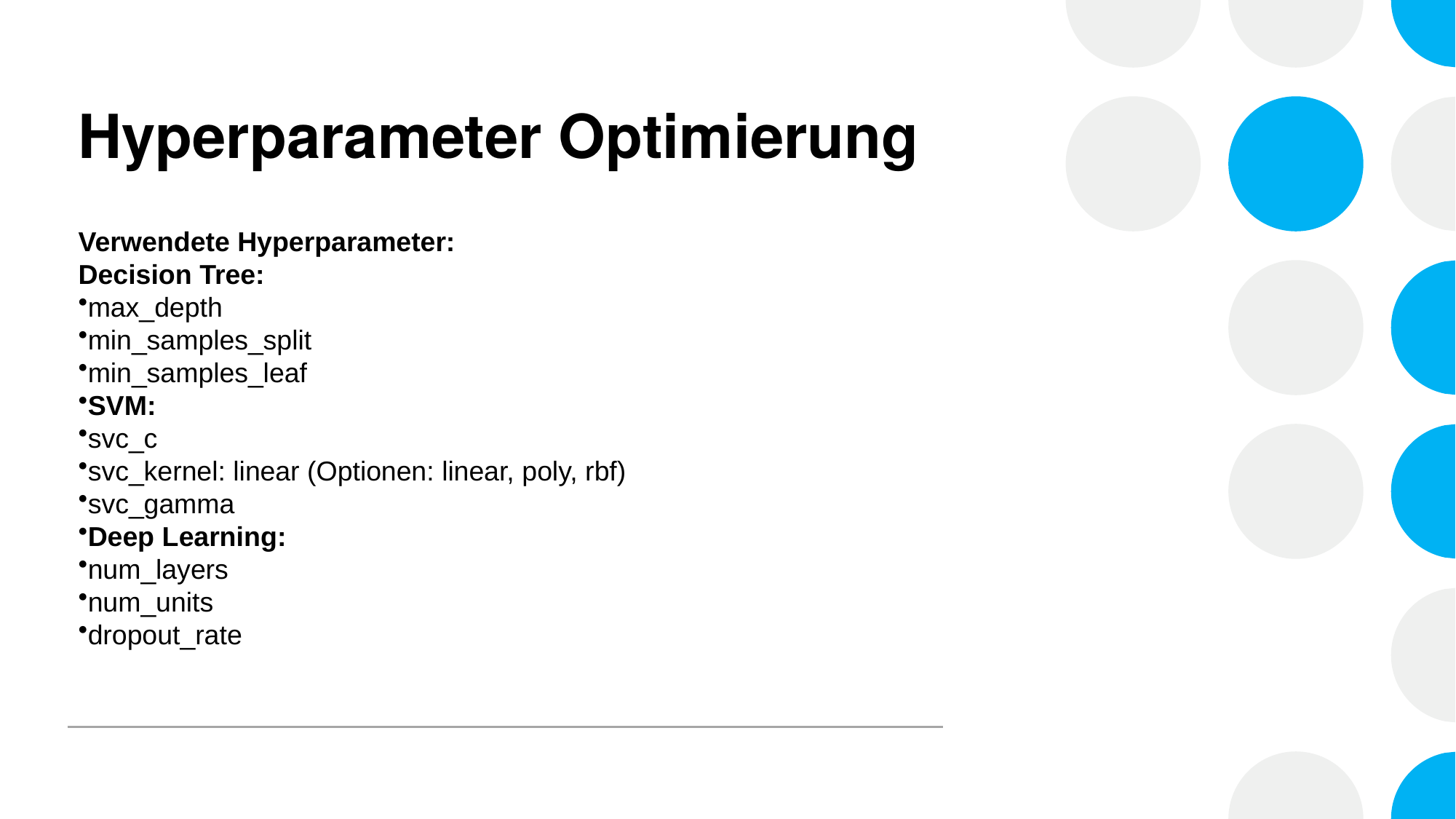

# Hyperparameter Optimierung
Verwendete Hyperparameter:
Decision Tree:
max_depth
min_samples_split
min_samples_leaf
SVM:
svc_c
svc_kernel: linear (Optionen: linear, poly, rbf)
svc_gamma
Deep Learning:
num_layers
num_units
dropout_rate